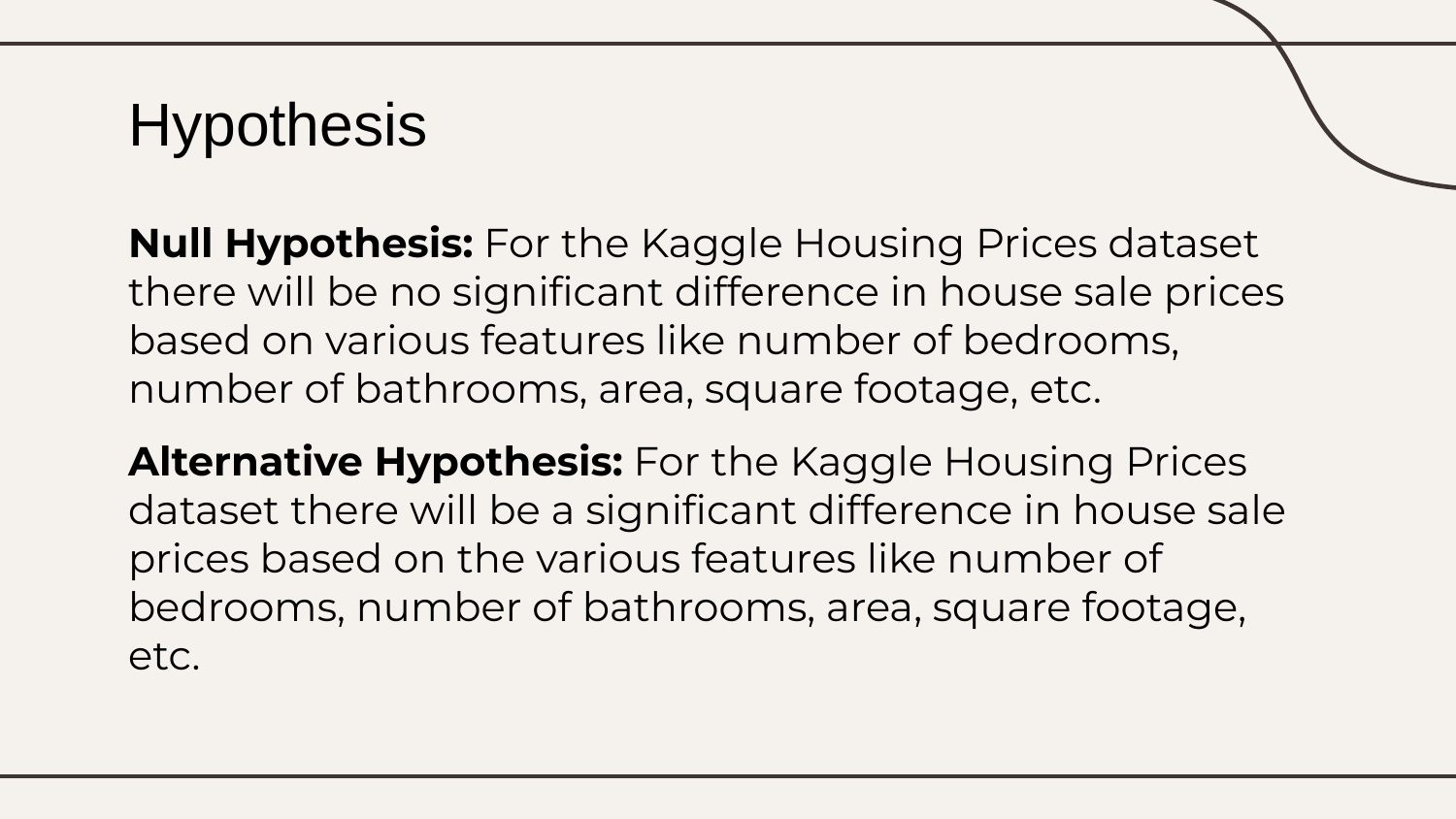

# Hypothesis
Null Hypothesis: For the Kaggle Housing Prices dataset there will be no significant difference in house sale prices based on various features like number of bedrooms, number of bathrooms, area, square footage, etc.
Alternative Hypothesis: For the Kaggle Housing Prices dataset there will be a significant difference in house sale prices based on the various features like number of bedrooms, number of bathrooms, area, square footage, etc.